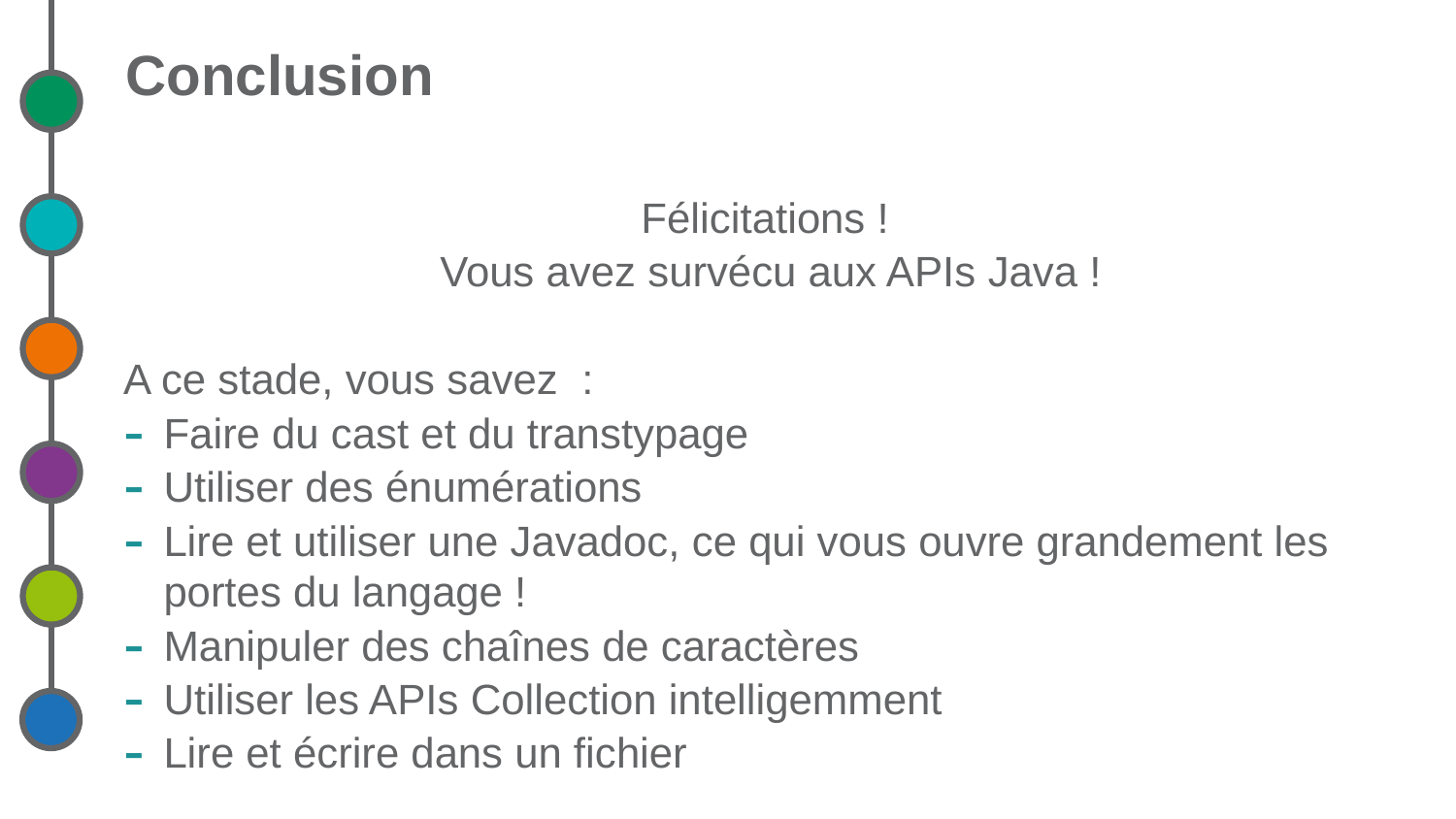

# Conclusion

Félicitations !
Vous avez survécu aux APIs Java !

A ce stade, vous savez  :
Faire du cast et du transtypage
Utiliser des énumérations
Lire et utiliser une Javadoc, ce qui vous ouvre grandement les portes du langage !
Manipuler des chaînes de caractères
Utiliser les APIs Collection intelligemment
Lire et écrire dans un fichier